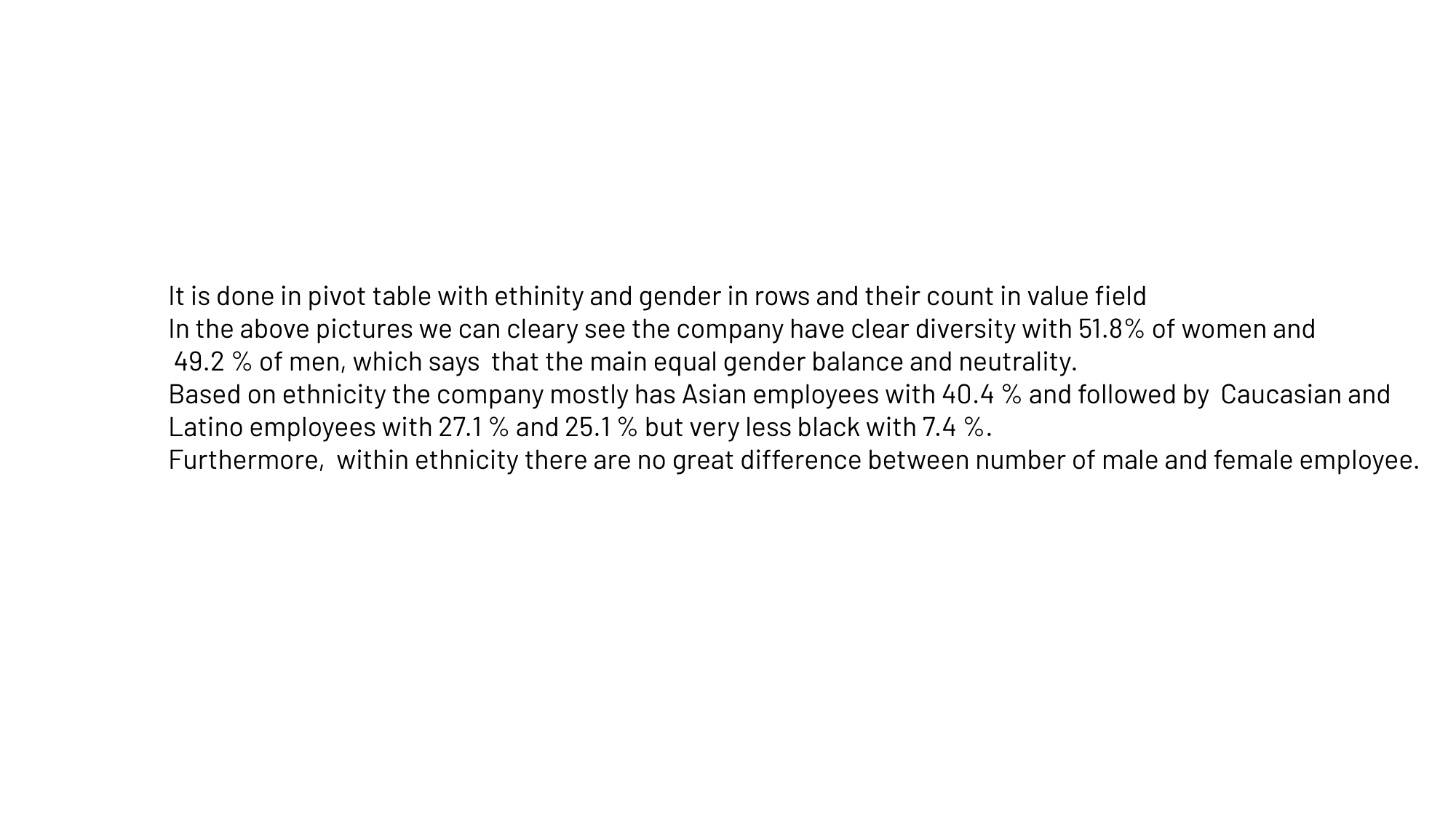

#
It is done in pivot table with ethinity and gender in rows and their count in value field
In the above pictures we can cleary see the company have clear diversity with 51.8% of women and
 49.2 % of men, which says  that the main equal gender balance and neutrality.
Based on ethnicity the company mostly has Asian employees with 40.4 % and followed by  Caucasian and
Latino employees with 27.1 % and 25.1 % but very less black with 7.4 %.
Furthermore,  within ethnicity there are no great difference between number of male and female employee.